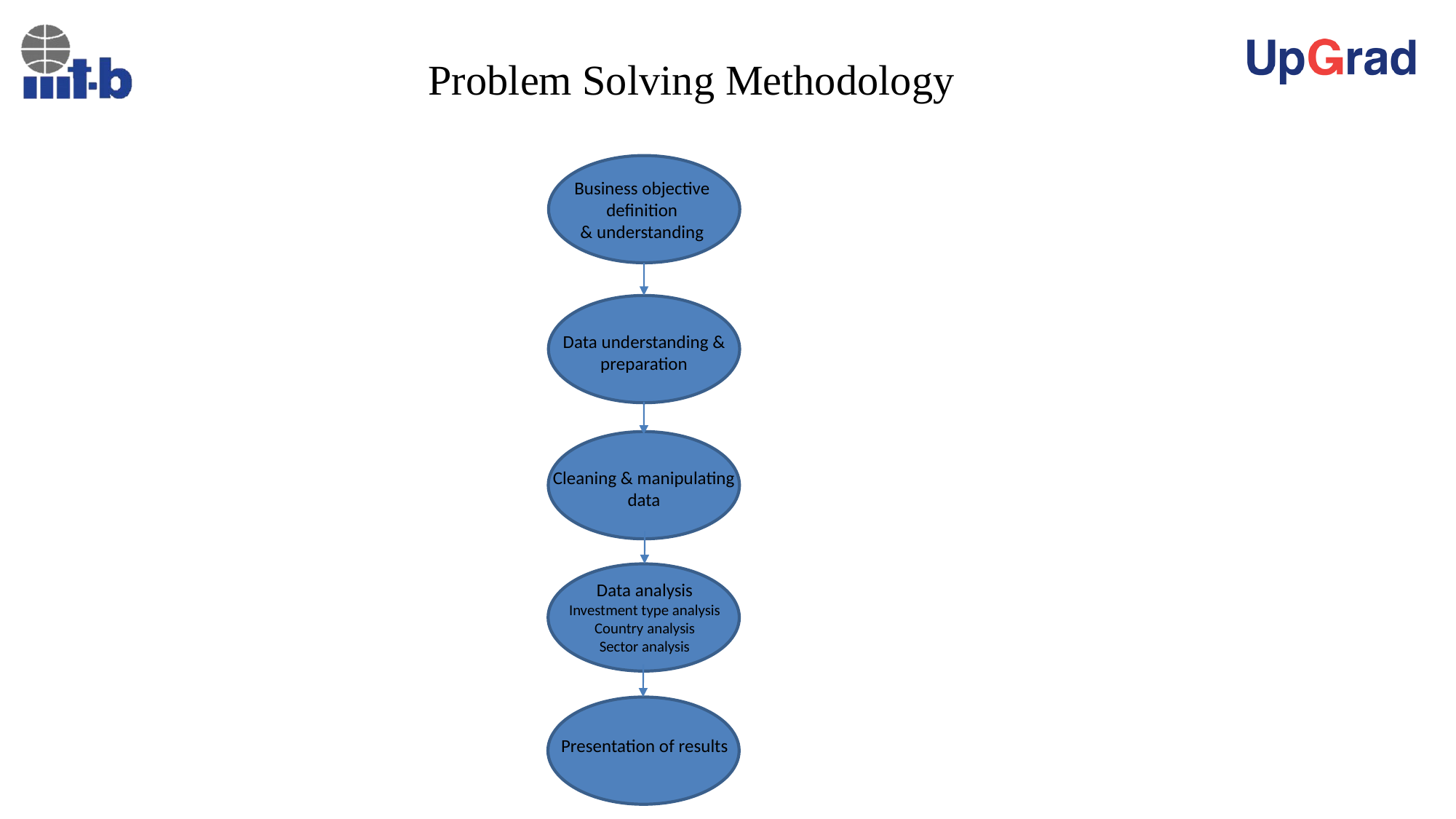

Problem Solving Methodology

Business objective
definition
& understanding

Data understanding & preparation

Cleaning & manipulating data

Data analysis
Investment type analysis
Country analysis
Sector analysis

Presentation of results